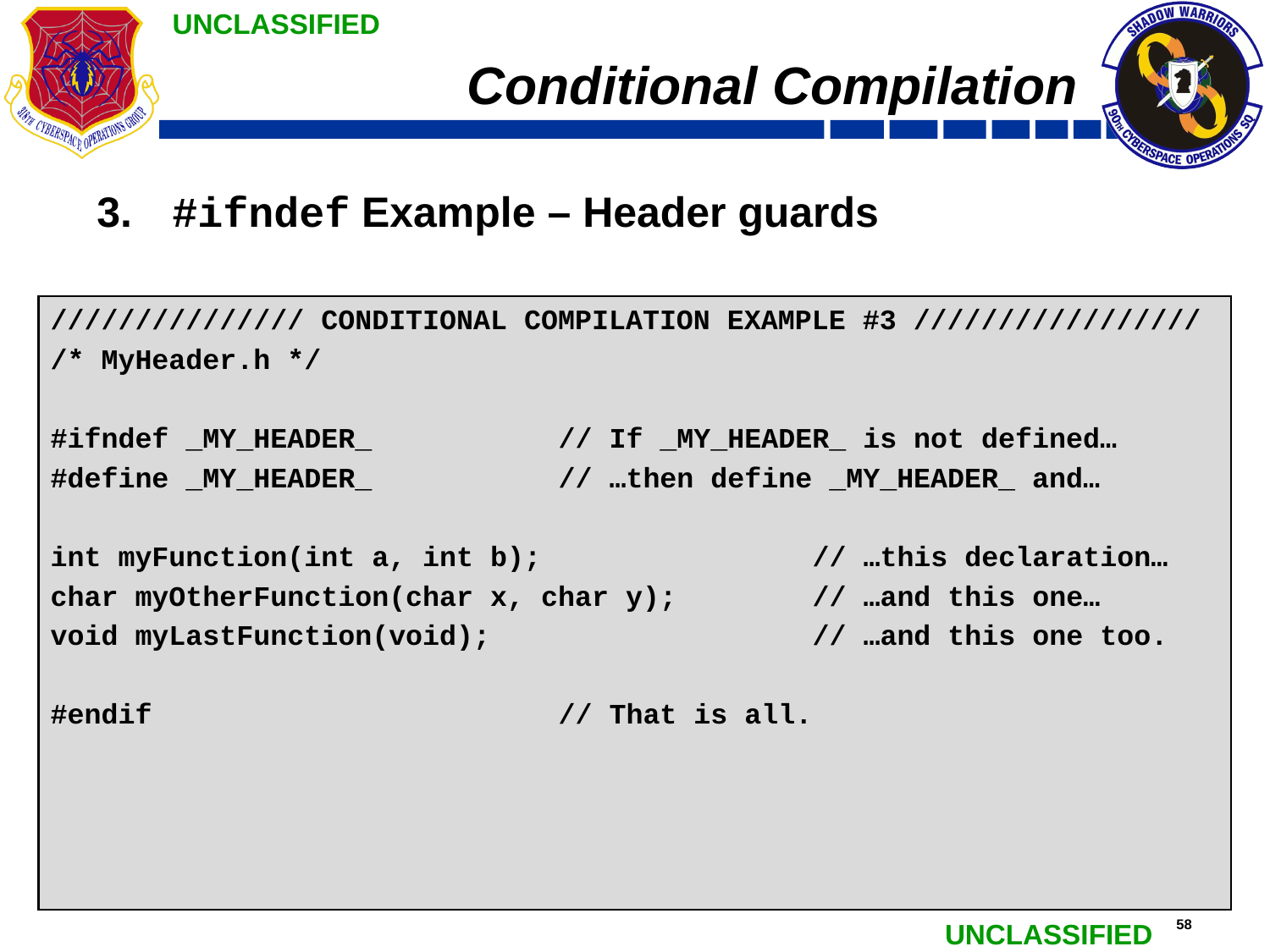

# Conditional Compilation
 #ifndef Example – Header guards

/////////////// CONDITIONAL COMPILATION EXAMPLE #3 /////////////////
/* MyHeader.h */

#ifndef _MY_HEADER_		// If _MY_HEADER_ is not defined…
#define _MY_HEADER_		// …then define _MY_HEADER_ and…

int myFunction(int a, int b);			// …this declaration…
char myOtherFunction(char x, char y);		// …and this one…
void myLastFunction(void);			// …and this one too.

#endif				// That is all.